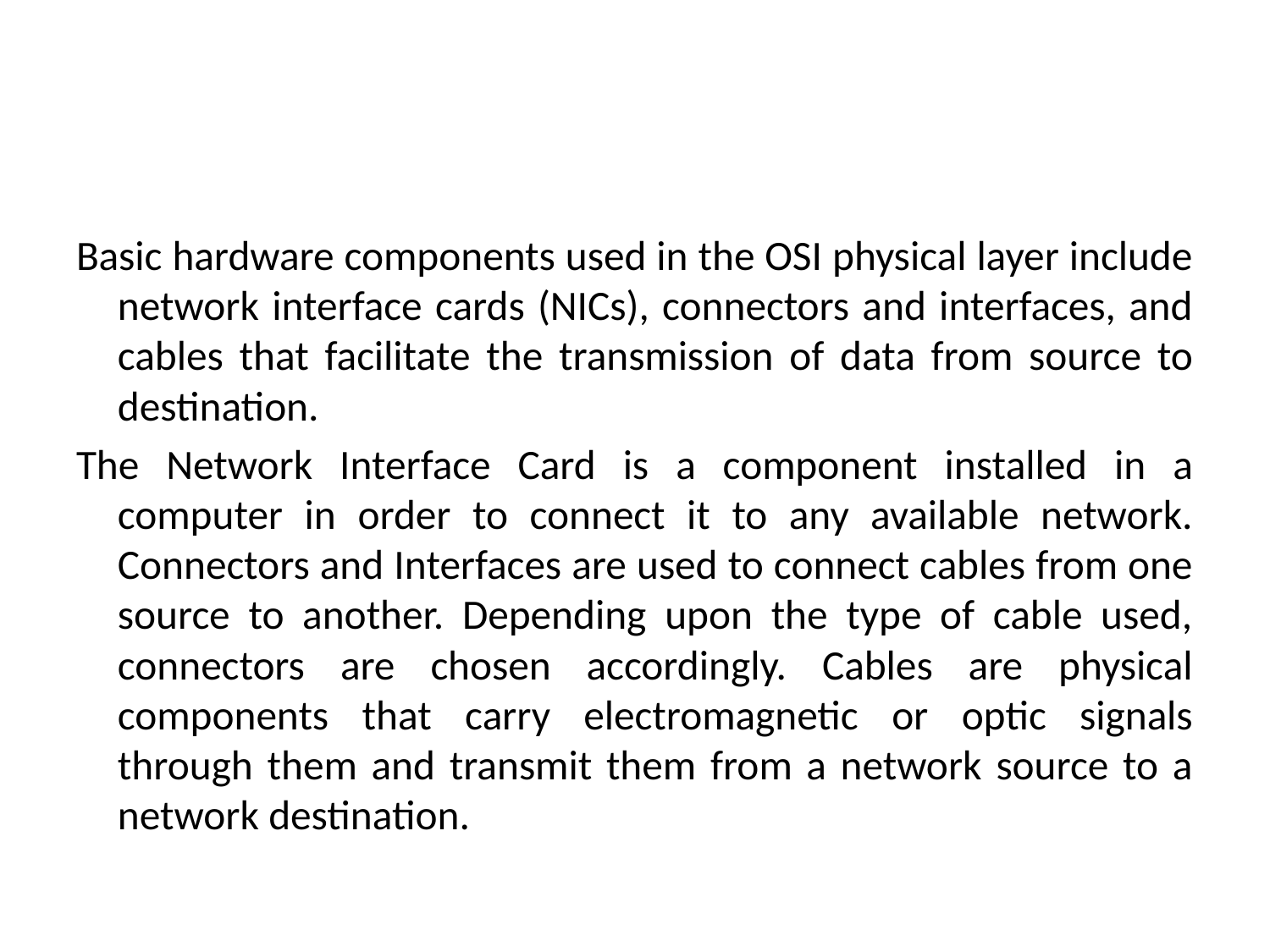

#
Basic hardware components used in the OSI physical layer include network interface cards (NICs), connectors and interfaces, and cables that facilitate the transmission of data from source to destination.
The Network Interface Card is a component installed in a computer in order to connect it to any available network. Connectors and Interfaces are used to connect cables from one source to another. Depending upon the type of cable used, connectors are chosen accordingly. Cables are physical components that carry electromagnetic or optic signals through them and transmit them from a network source to a network destination.